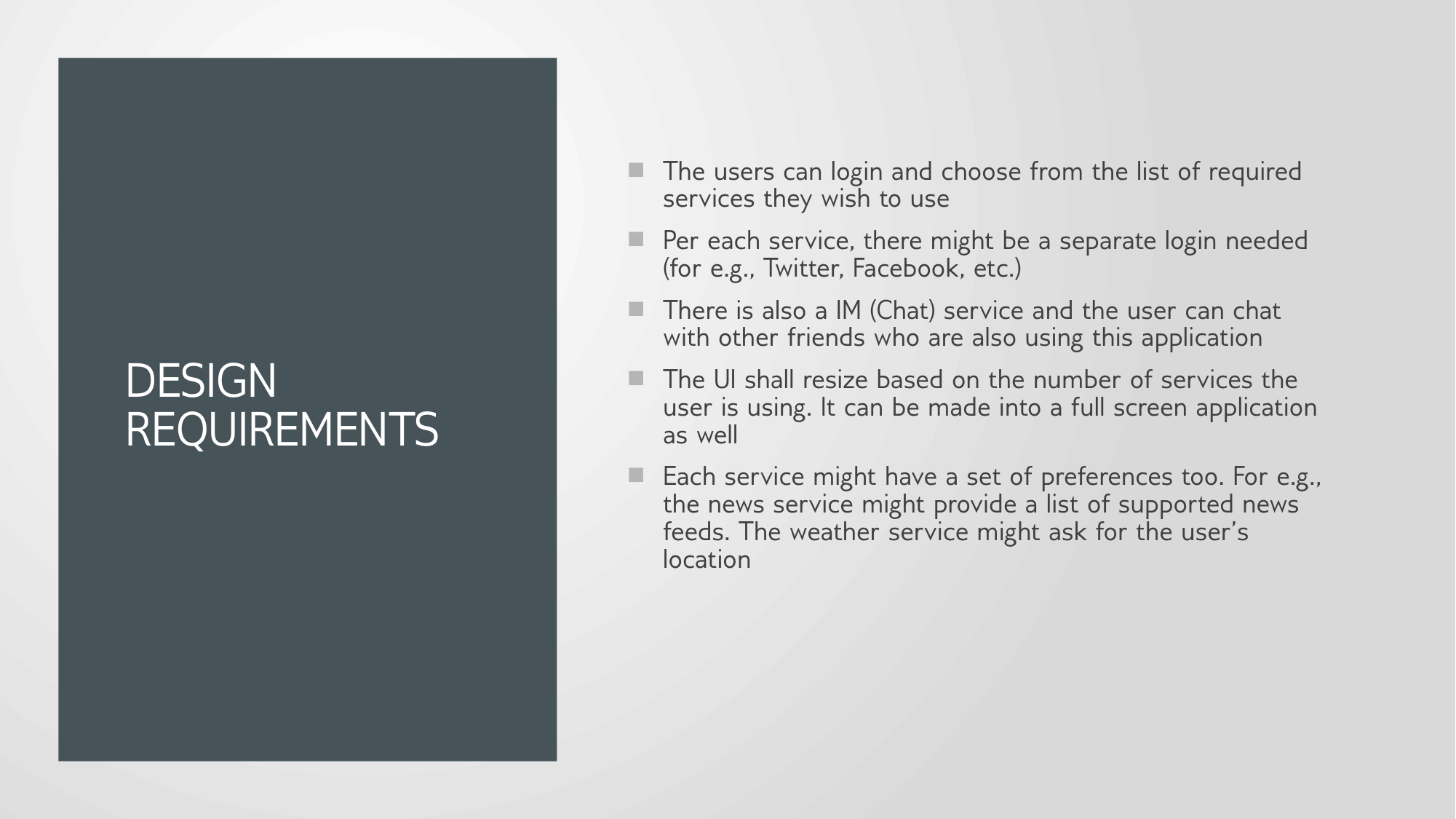

# Design requirements
The users can login and choose from the list of required services they wish to use
Per each service, there might be a separate login needed (for e.g., Twitter, Facebook, etc.)
There is also a IM (Chat) service and the user can chat with other friends who are also using this application
The UI shall resize based on the number of services the user is using. It can be made into a full screen application as well
Each service might have a set of preferences too. For e.g., the news service might provide a list of supported news feeds. The weather service might ask for the user’s location